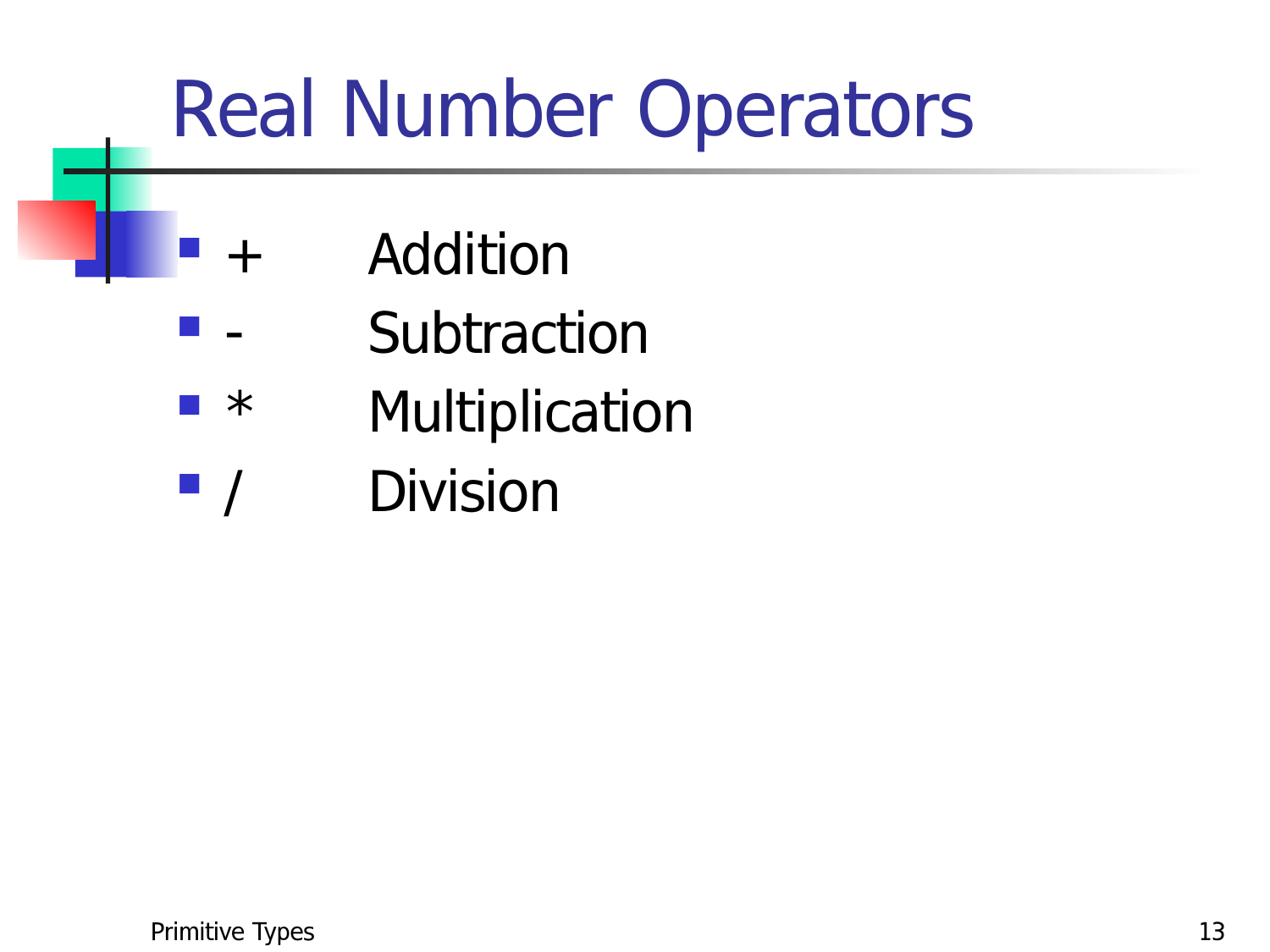

# Real Number Operators
+	Addition
-	Subtraction
*	Multiplication
/	Division
Primitive Types
13